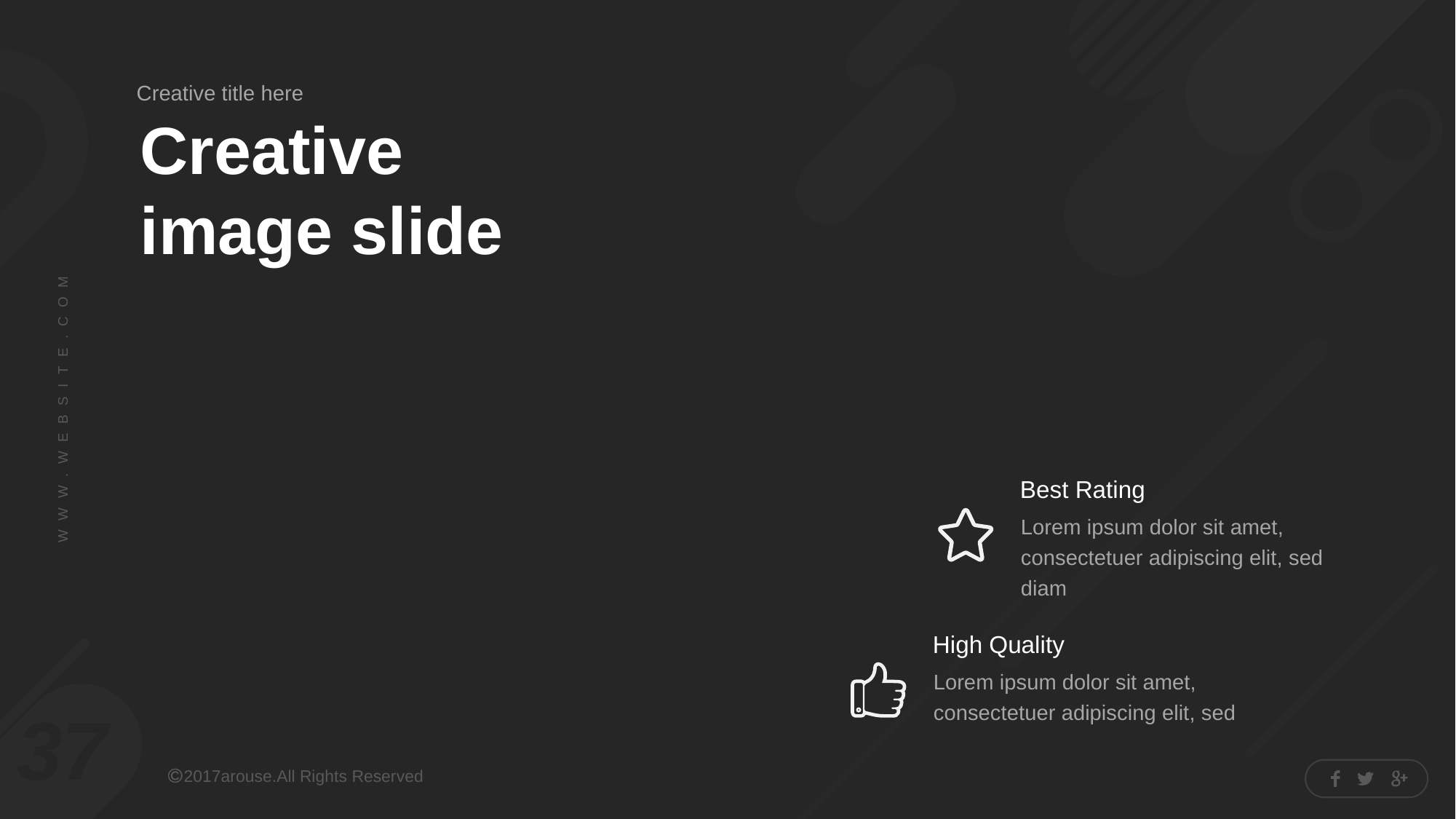

Creative
image slide

Best Rating
Lorem ipsum dolor sit amet, consectetuer adipiscing elit, sed diam

High Quality
Lorem ipsum dolor sit amet, consectetuer adipiscing elit, sed